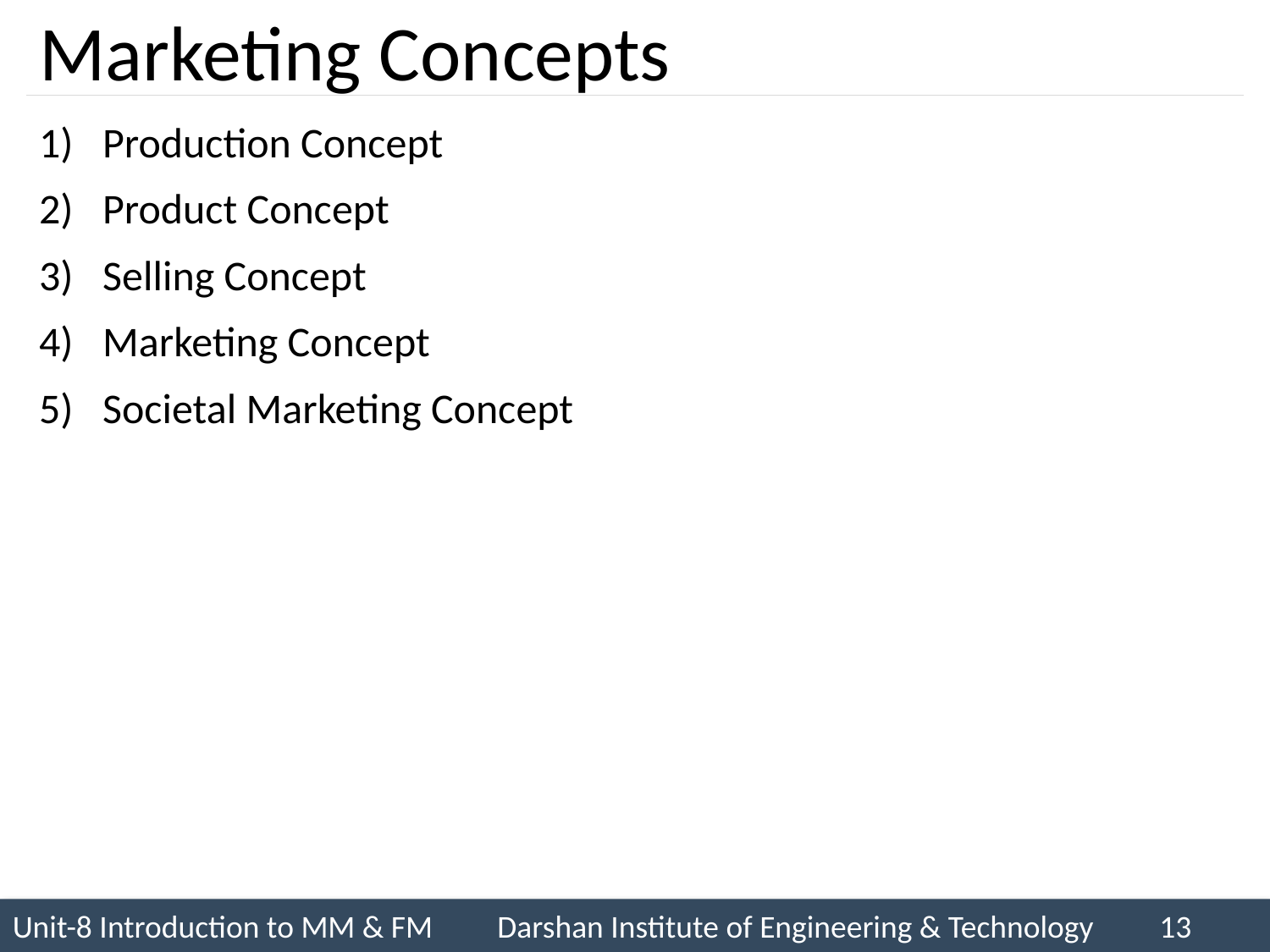

# Marketing Concepts
Production Concept
Product Concept
Selling Concept
Marketing Concept
Societal Marketing Concept